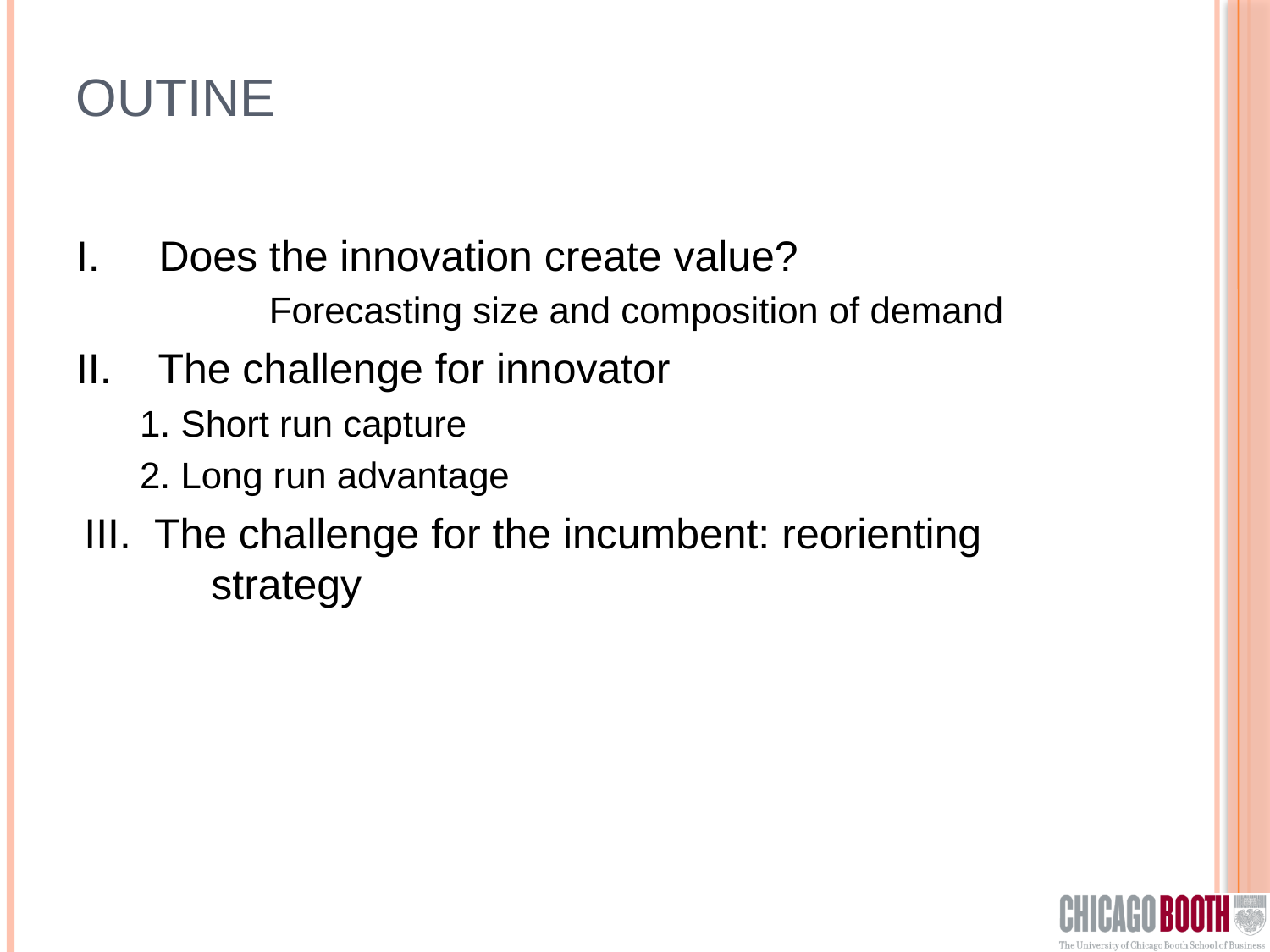

# Outine
I.     Does the innovation create value?
	 Forecasting size and composition of demand
II.    The challenge for innovator
1. Short run capture
2. Long run advantage
III.  The challenge for the incumbent: reorienting     	strategy
3